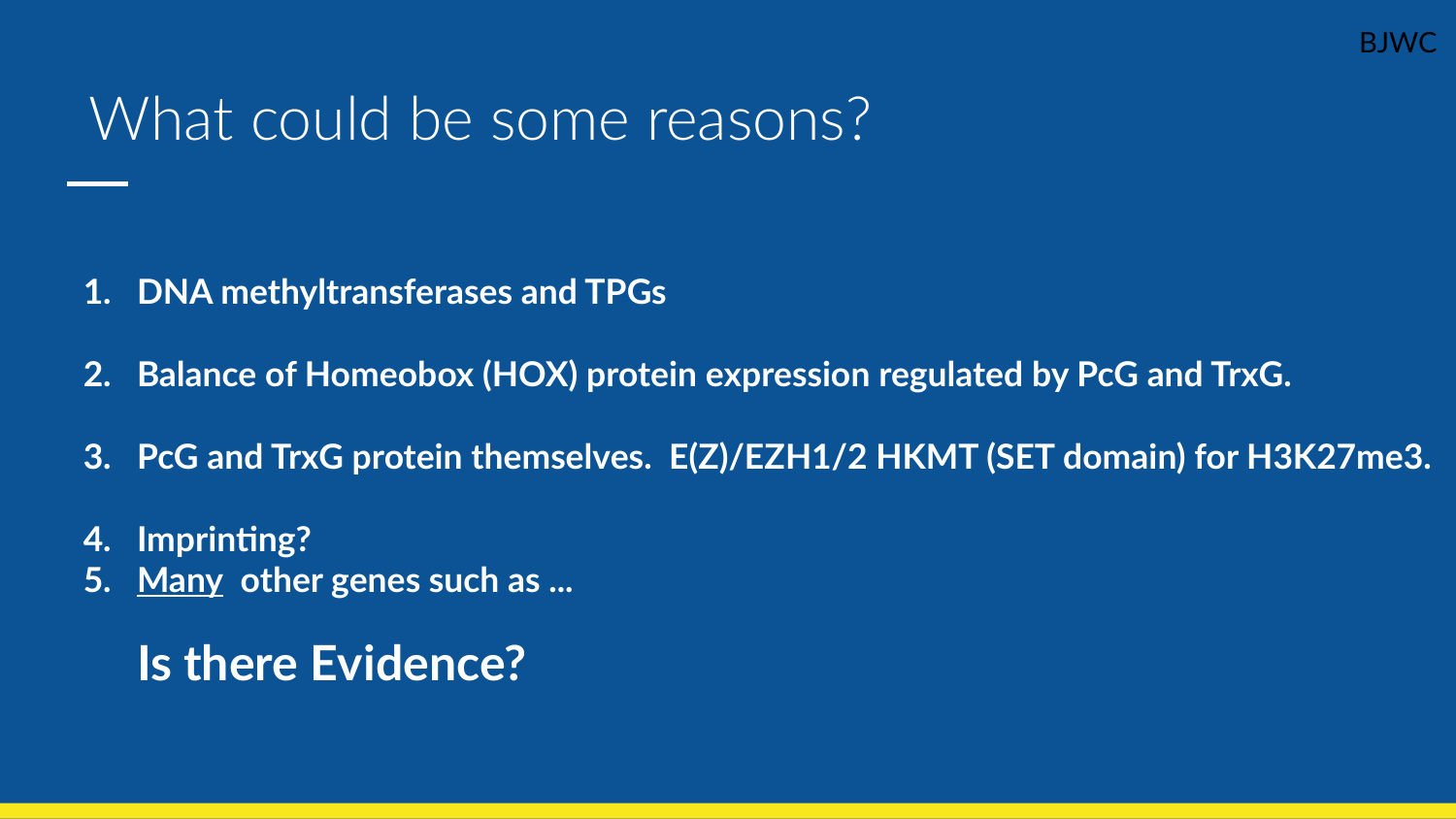

BJWC
# What could be some reasons?
DNA methyltransferases and TPGs
Balance of Homeobox (HOX) protein expression regulated by PcG and TrxG.
PcG and TrxG protein themselves.  E(Z)/EZH1/2 HKMT (SET domain) for H3K27me3.
Imprinting?
Many  other genes such as ...
Is there Evidence?